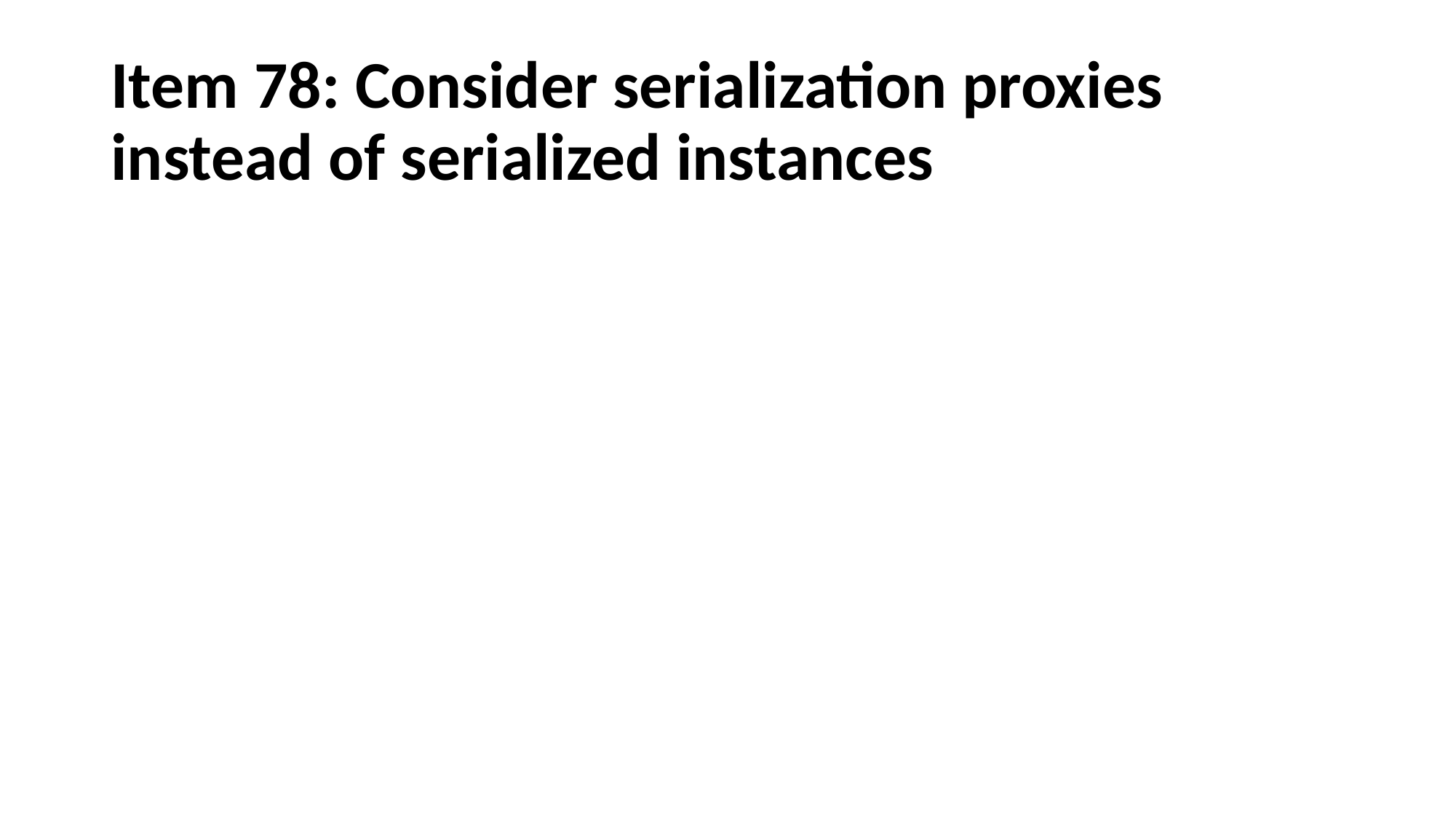

# Item 78: Consider serialization proxies instead of serialized instances